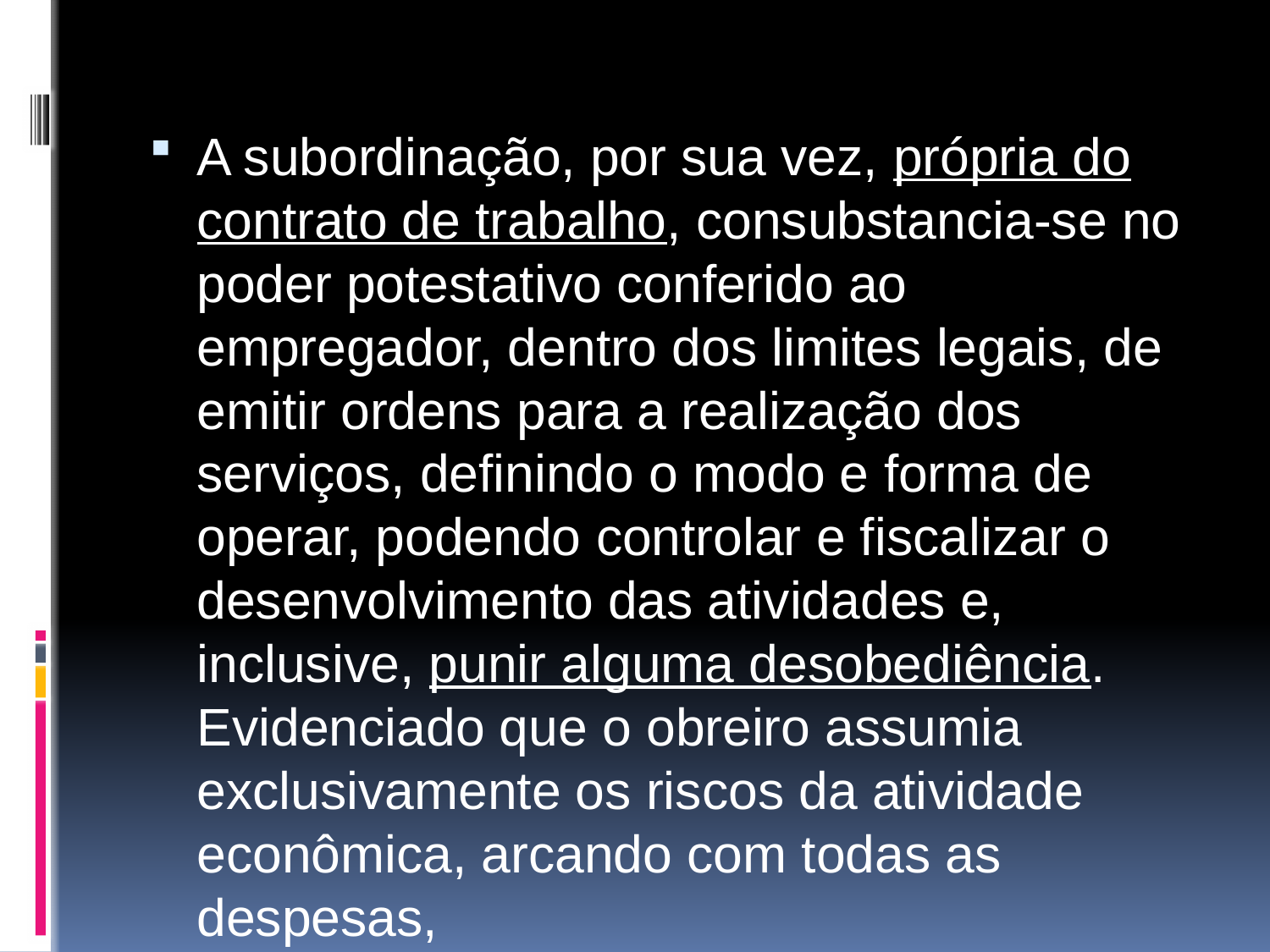

A subordinação, por sua vez, própria do contrato de trabalho, consubstancia-se no poder potestativo conferido ao empregador, dentro dos limites legais, de emitir ordens para a realização dos serviços, definindo o modo e forma de operar, podendo controlar e fiscalizar o desenvolvimento das atividades e, inclusive, punir alguma desobediência. Evidenciado que o obreiro assumia exclusivamente os riscos da atividade econômica, arcando com todas as despesas,